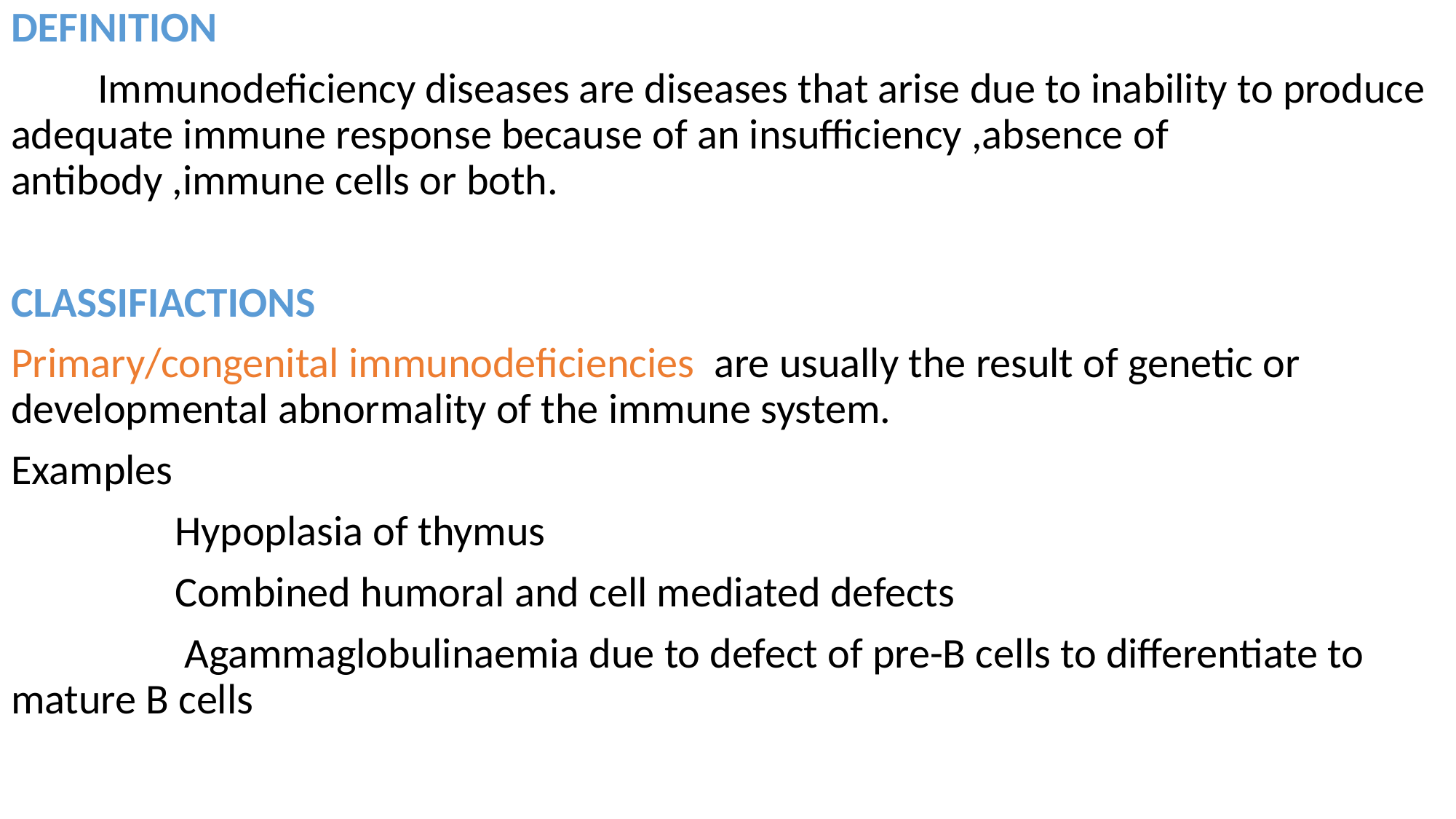

DEFINITION
         Immunodeficiency diseases are diseases that arise due to inability to produce adequate immune response because of an insufficiency ,absence of antibody ,immune cells or both.

CLASSIFIACTIONS
Primary/congenital immunodeficiencies  are usually the result of genetic or developmental abnormality of the immune system.
Examples
                 Hypoplasia of thymus
                 Combined humoral and cell mediated defects
                  Agammaglobulinaemia due to defect of pre-B cells to differentiate to mature B cells